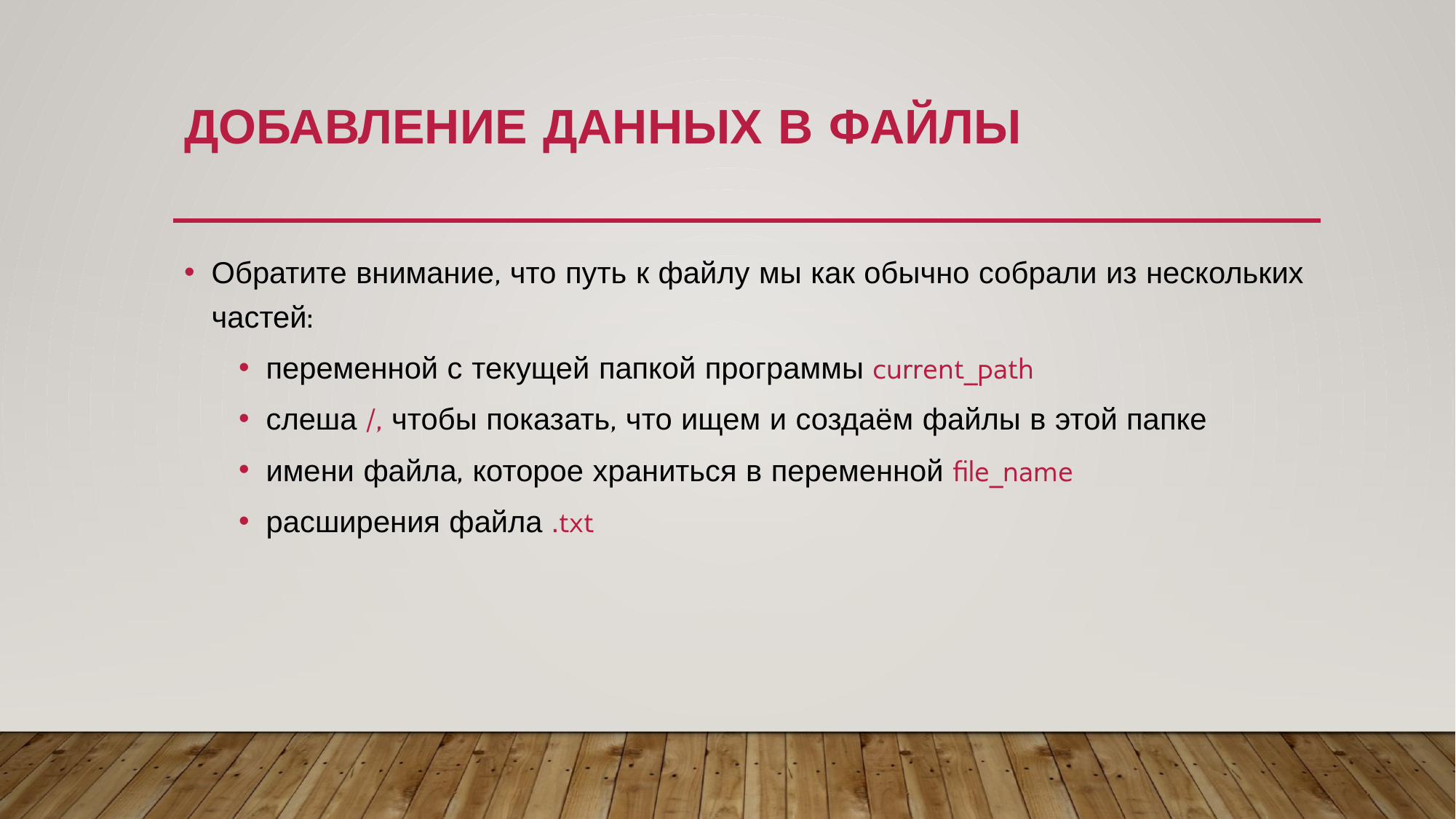

# Добавление данных в файлы
Обратите внимание, что путь к файлу мы как обычно собрали из нескольких частей:
переменной с текущей папкой программы current_path
слеша /, чтобы показать, что ищем и создаём файлы в этой папке
имени файла, которое храниться в переменной file_name
расширения файла .txt